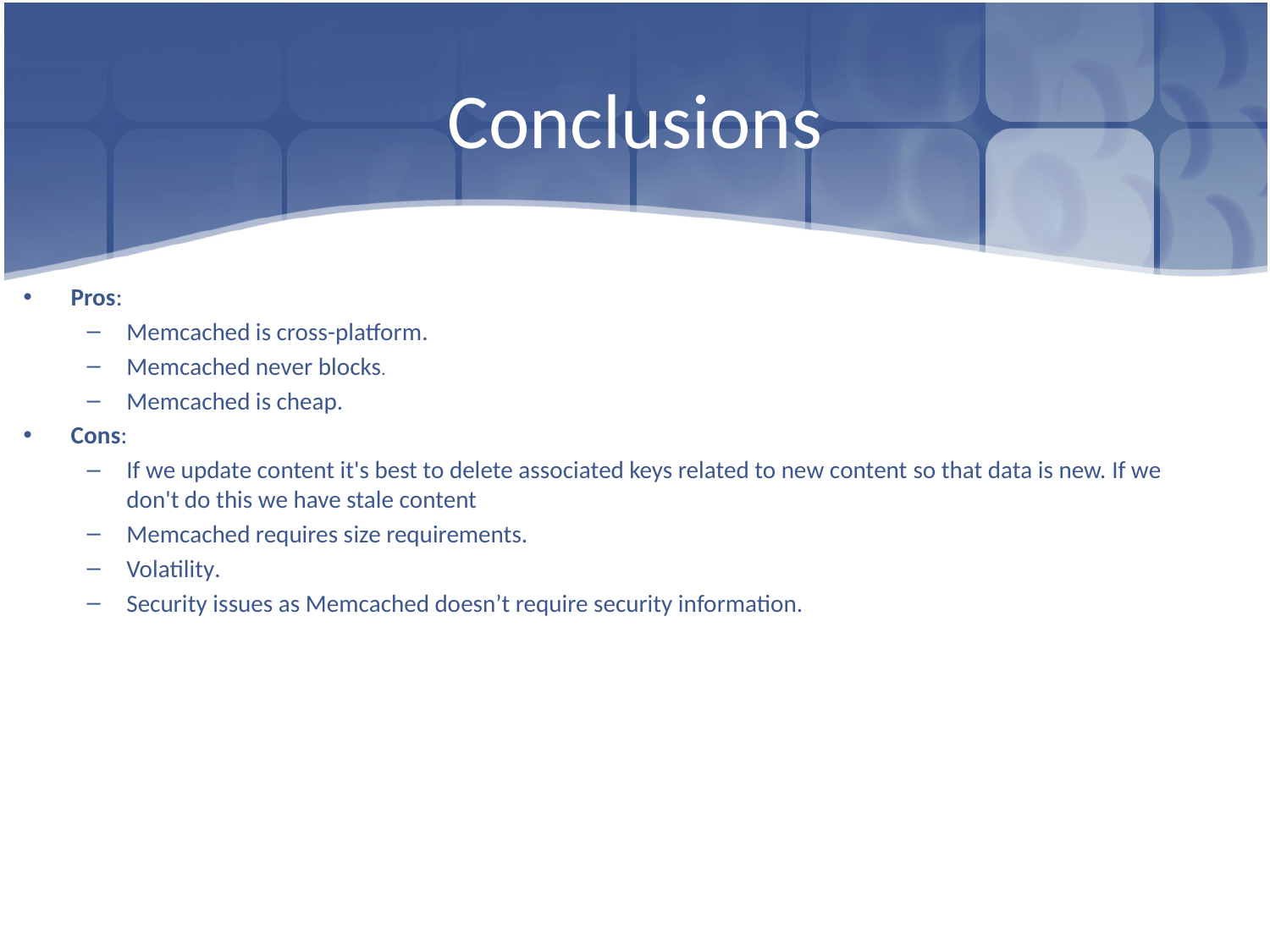

# Conclusions
Pros:
Memcached is cross-platform.
Memcached never blocks.
Memcached is cheap.
Cons:
If we update content it's best to delete associated keys related to new content so that data is new. If we don't do this we have stale content
Memcached requires size requirements.
Volatility.
Security issues as Memcached doesn’t require security information.